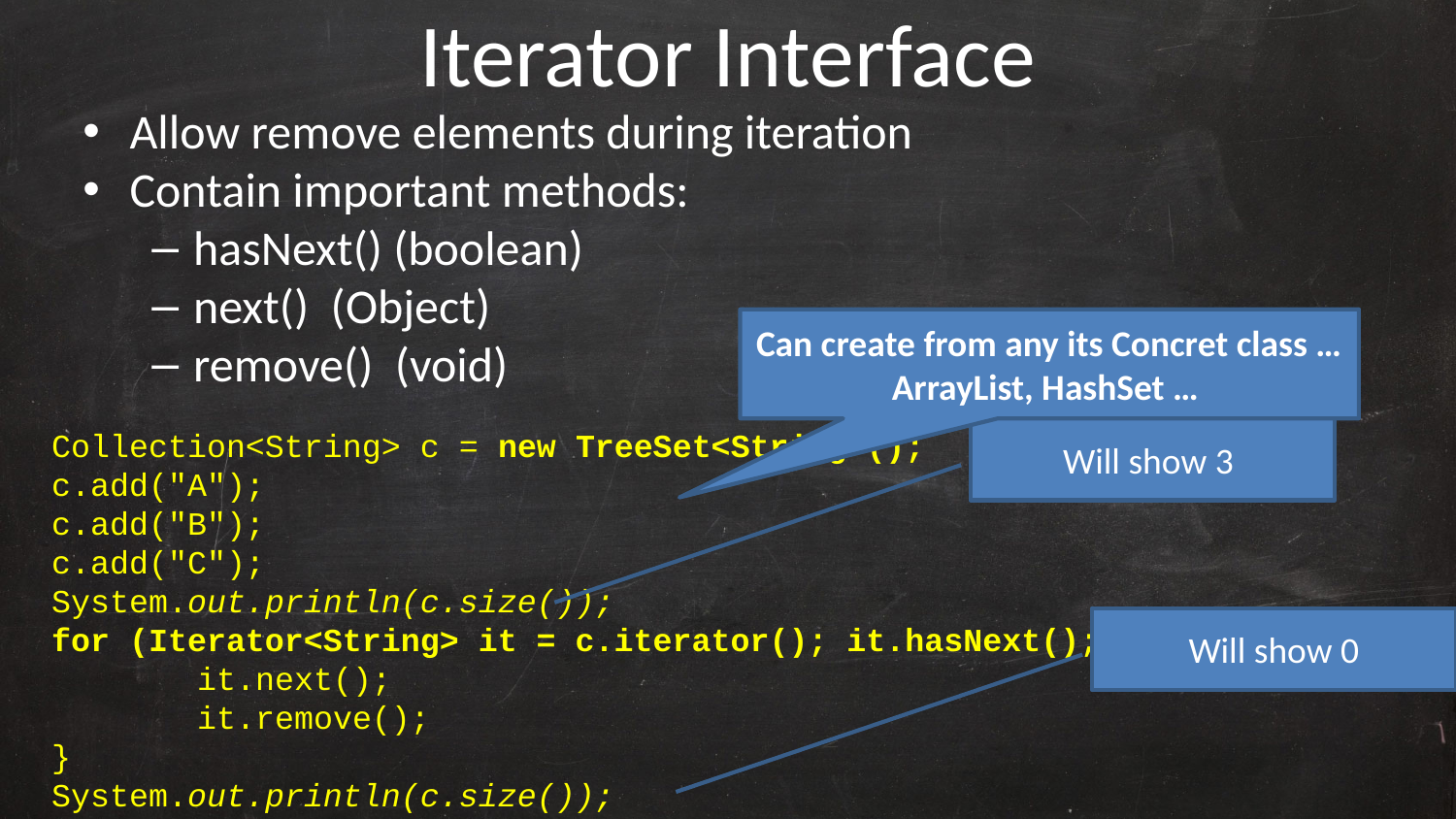

Iterator Interface
Allow remove elements during iteration
Contain important methods:
hasNext() (boolean)
next()  (Object)
remove()  (void)

Can create from any its Concret class …
ArrayList, HashSet …
Collection<String> c = new TreeSet<String>();
c.add("A");
c.add("B");
c.add("C");
System.out.println(c.size());
for (Iterator<String> it = c.iterator(); it.hasNext();){
	it.next();
	it.remove();
}
System.out.println(c.size());
Will show 3
Will show 0